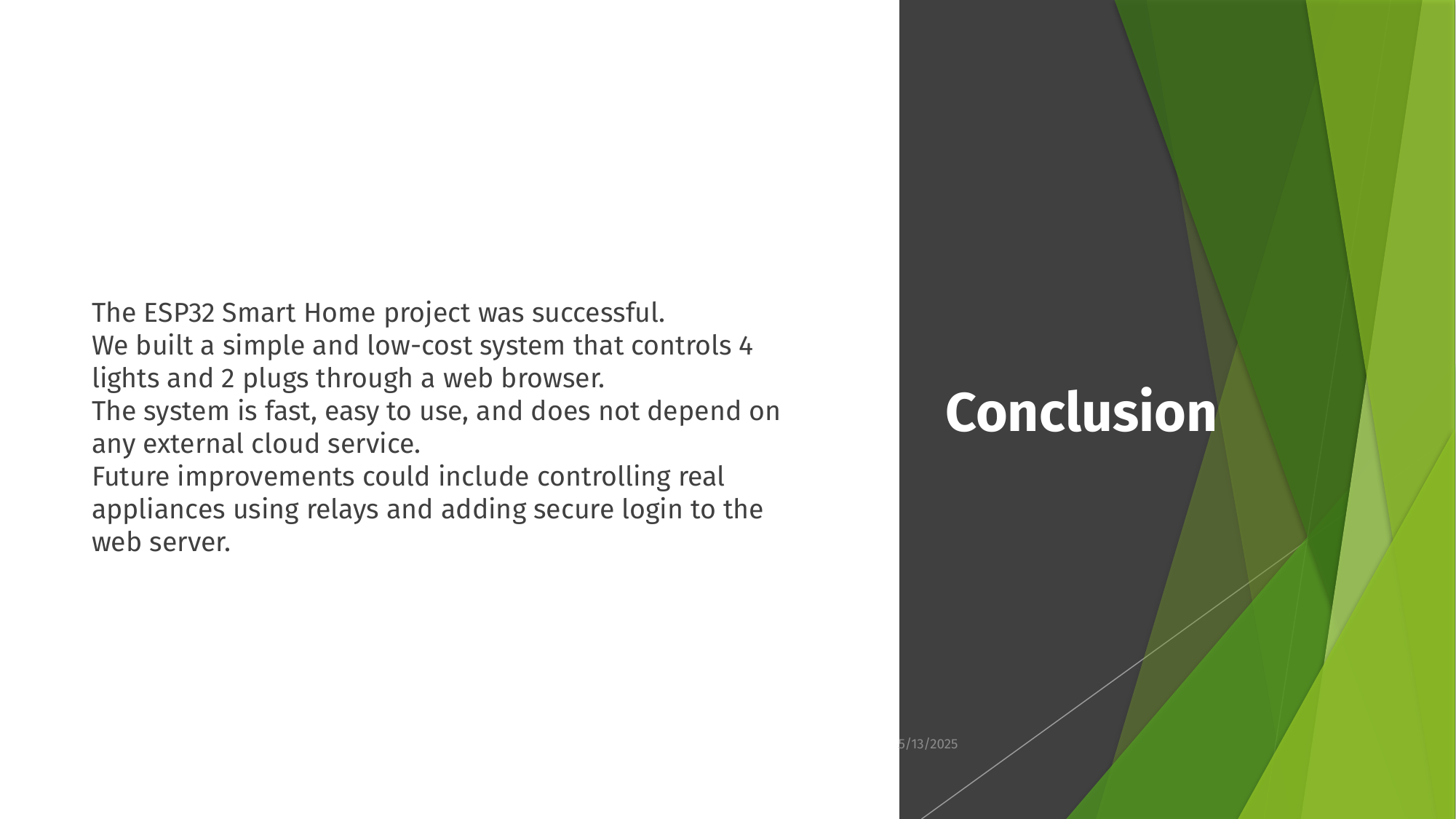

The ESP32 Smart Home project was successful.
We built a simple and low-cost system that controls 4 lights and 2 plugs through a web browser.
The system is fast, easy to use, and does not depend on any external cloud service.
Future improvements could include controlling real appliances using relays and adding secure login to the web server.
# Conclusion

5/13/2025
13